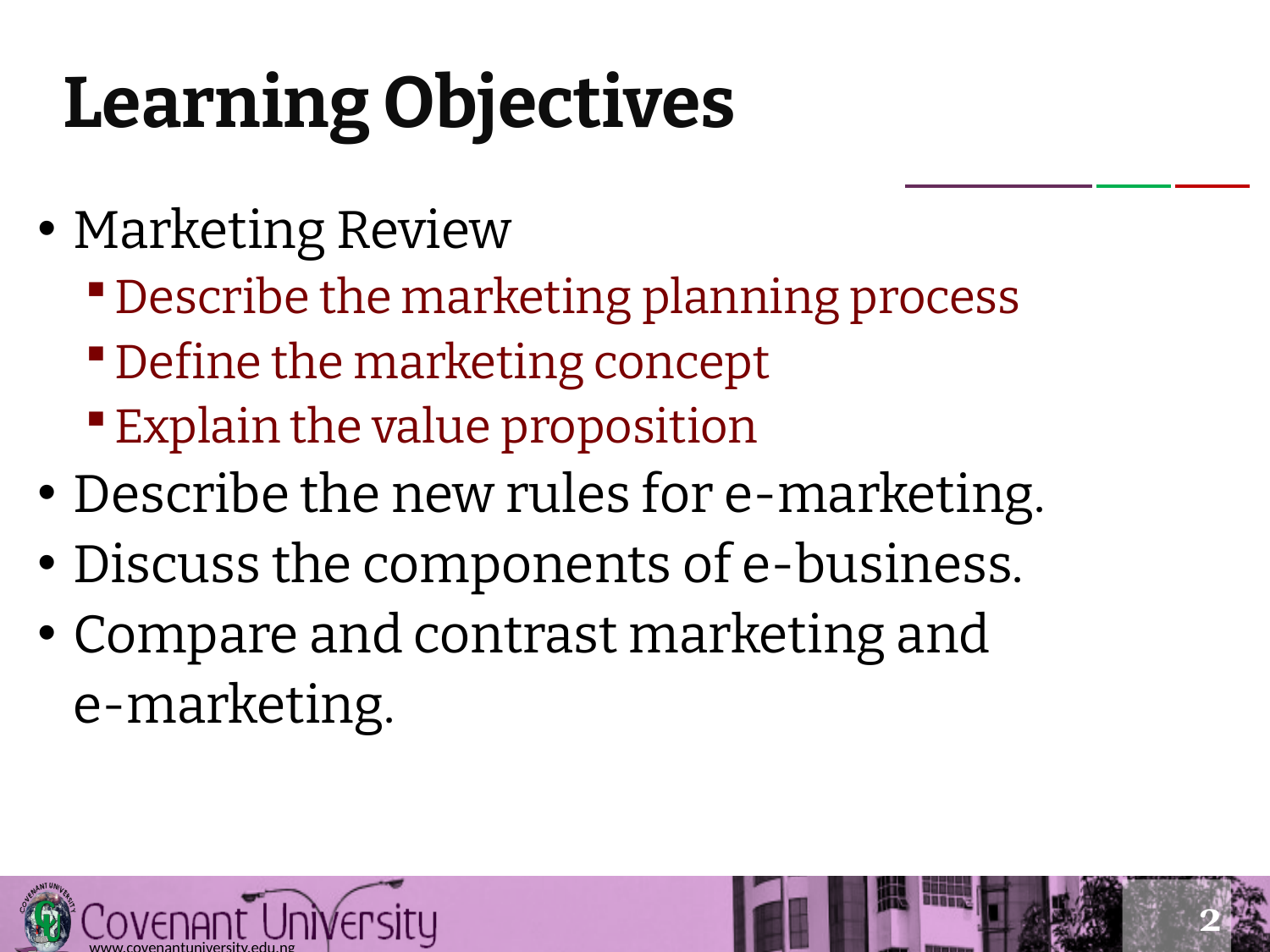

# Learning Objectives
Marketing Review
Describe the marketing planning process
Define the marketing concept
Explain the value proposition
Describe the new rules for e-marketing.
Discuss the components of e-business.
Compare and contrast marketing and
	e-marketing.